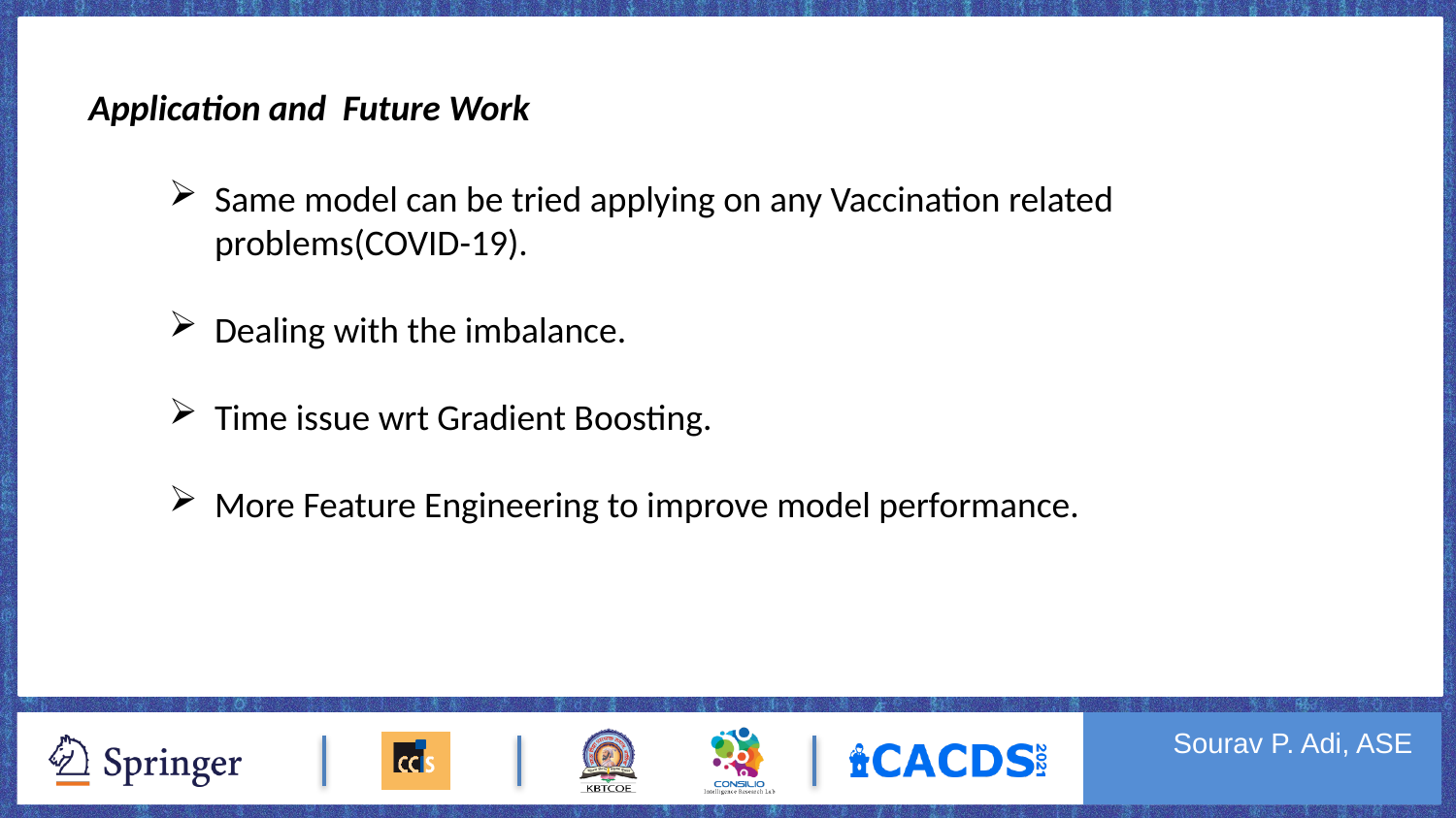

Application and  Future Work
Same model can be tried applying on any Vaccination related problems(COVID-19).

Dealing with the imbalance.

Time issue wrt Gradient Boosting.

More Feature Engineering to improve model performance.

Sourav P. Adi, ASE